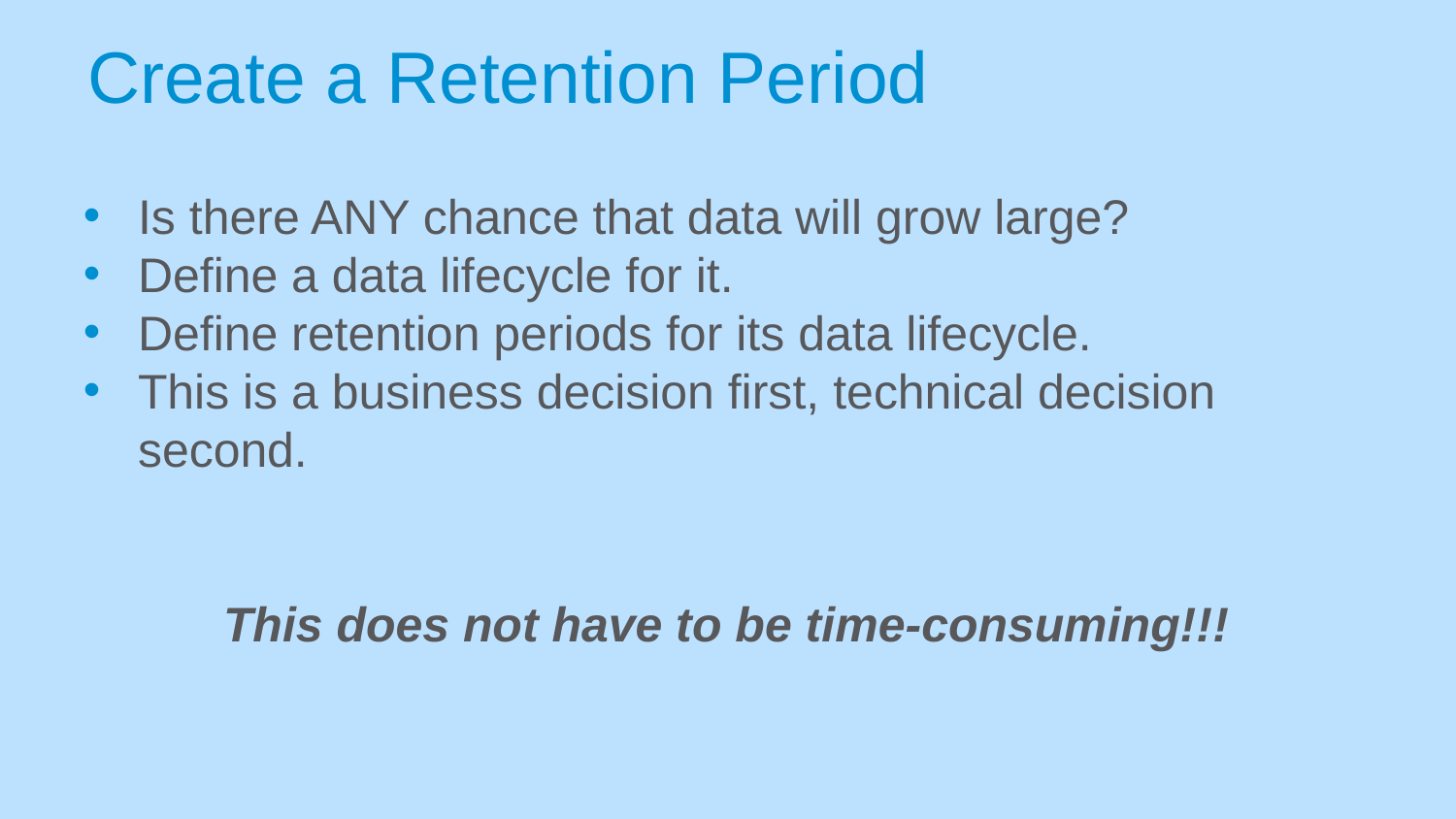

# Create a Retention Period
Is there ANY chance that data will grow large?
Define a data lifecycle for it.
Define retention periods for its data lifecycle.
This is a business decision first, technical decision second.

This does not have to be time-consuming!!!